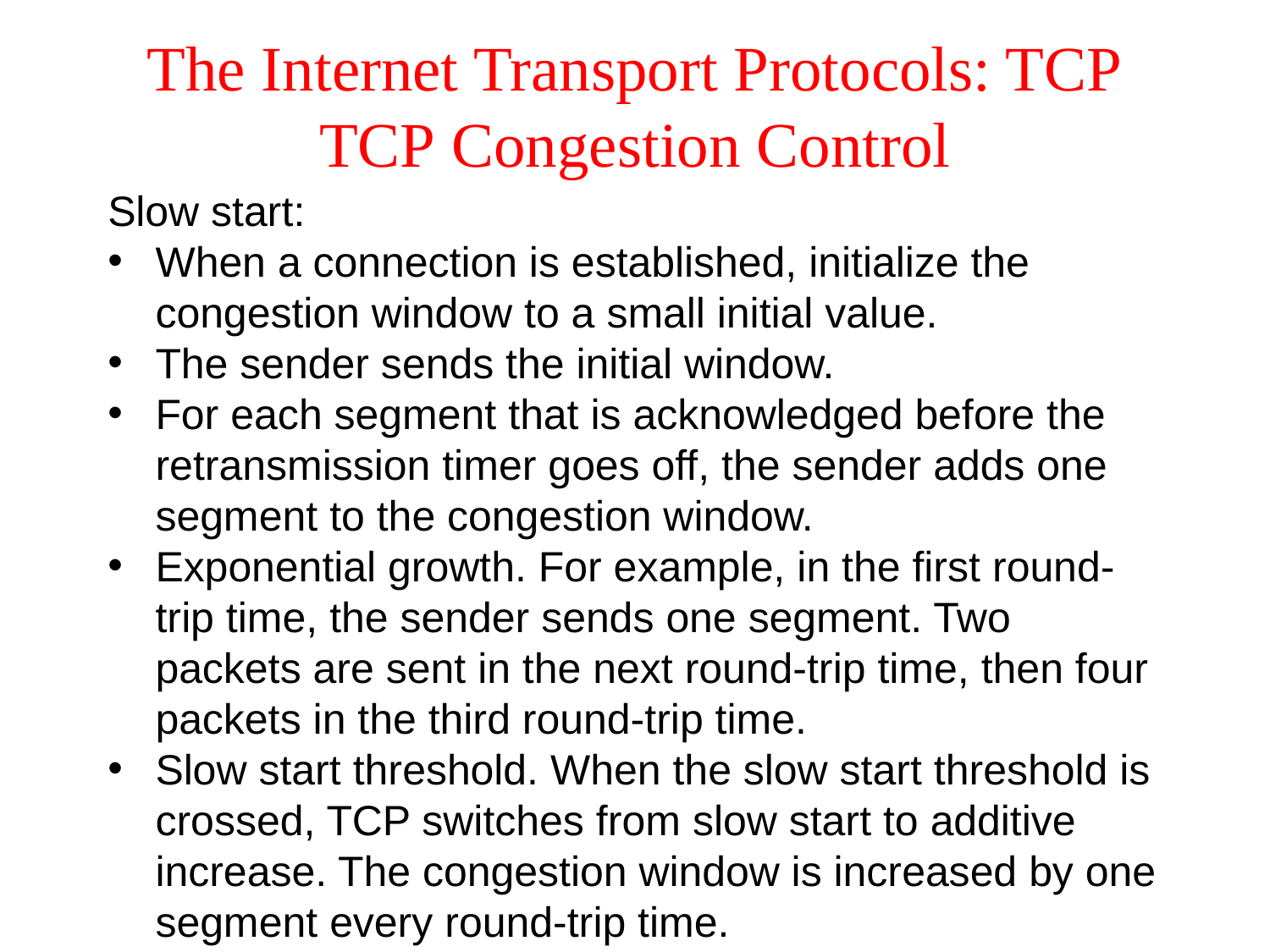

# The Internet Transport Protocols: TCP TCP Congestion Control
Slow start:
When a connection is established, initialize the congestion window to a small initial value.
The sender sends the initial window.
For each segment that is acknowledged before the retransmission timer goes off, the sender adds one segment to the congestion window.
Exponential growth. For example, in the first round-trip time, the sender sends one segment. Two packets are sent in the next round-trip time, then four packets in the third round-trip time.
Slow start threshold. When the slow start threshold is crossed, TCP switches from slow start to additive increase. The congestion window is increased by one segment every round-trip time.